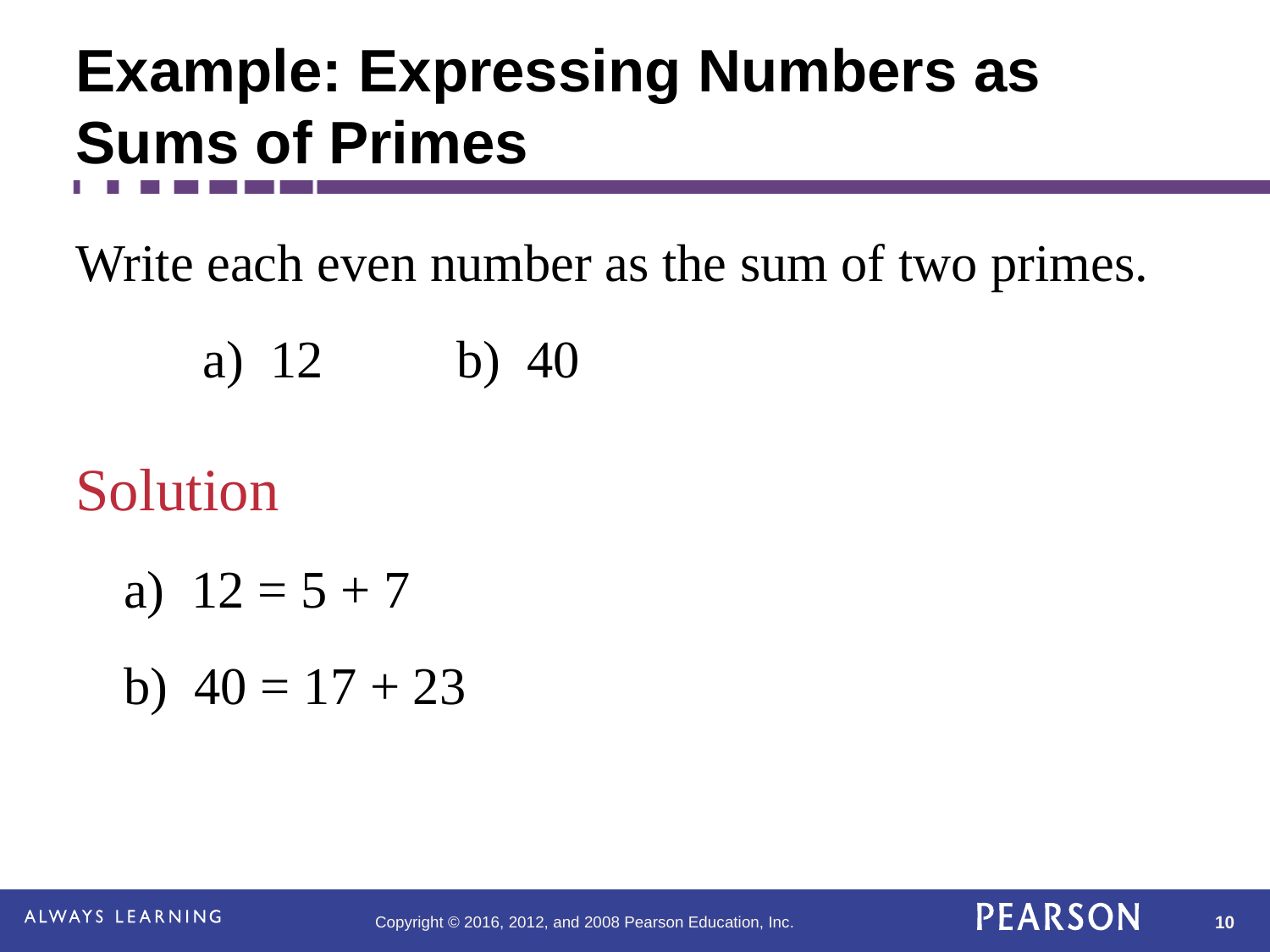

Example: Expressing Numbers as Sums of Primes
Write each even number as the sum of two primes.
	a)  12		b)  40
Solution
	a)  12 = 5 + 7
	b)  40 = 17 + 23